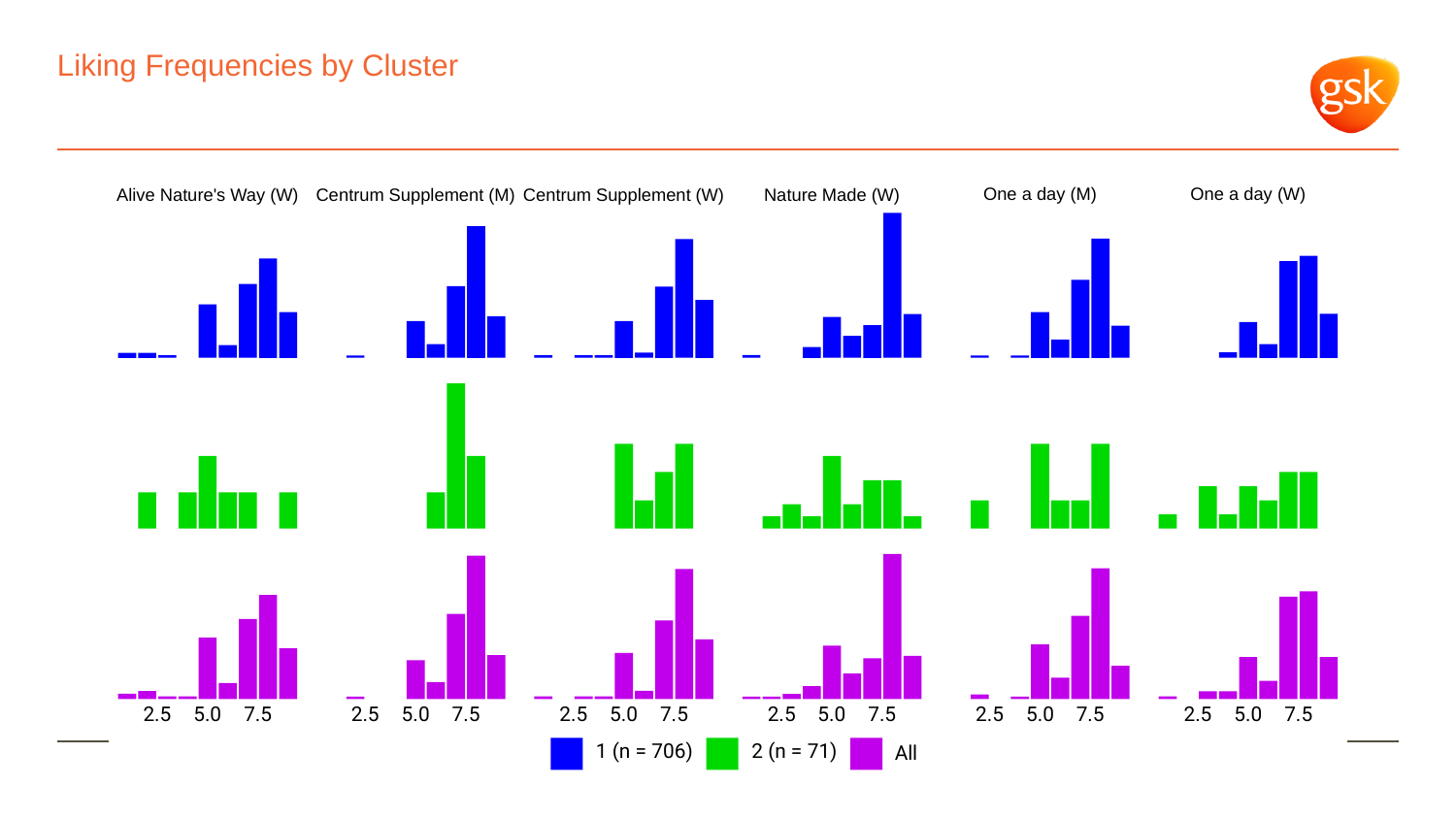

# Liking Frequencies by Cluster
One a day (M)
One a day (W)
Alive Nature's Way (W)
Centrum Supplement (M)
Centrum Supplement (W)
Nature Made (W)

2.5
5.0
2.5
5.0
2.5
5.0
2.5
5.0
2.5
5.0
2.5
5.0
7.5
7.5
7.5
7.5
7.5
7.5

1 (n = 706)
2 (n = 71)
All